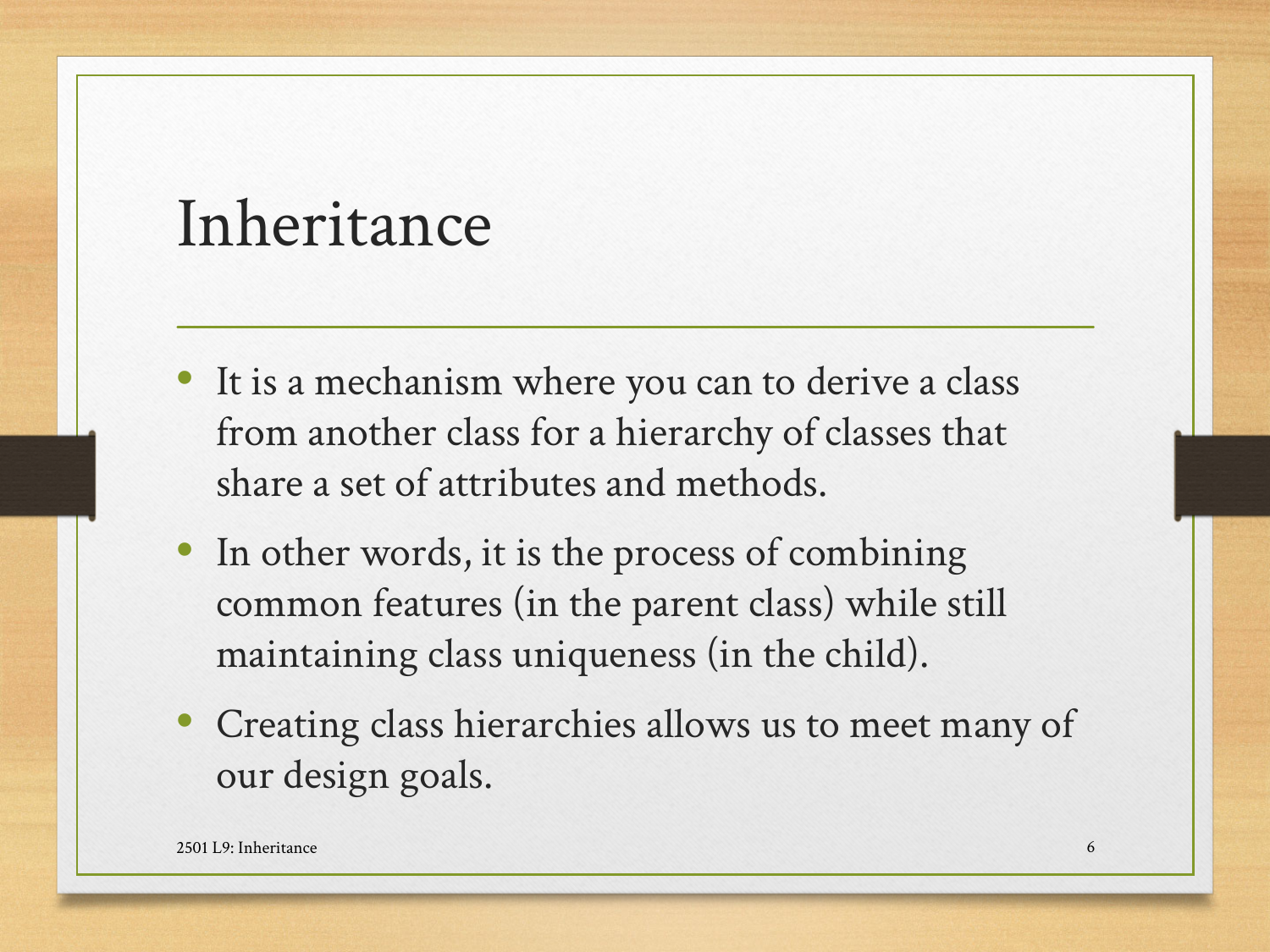

# Inheritance
It is a mechanism where you can to derive a class from another class for a hierarchy of classes that share a set of attributes and methods.
In other words, it is the process of combining common features (in the parent class) while still maintaining class uniqueness (in the child).
Creating class hierarchies allows us to meet many of our design goals.
2501 L9: Inheritance
6